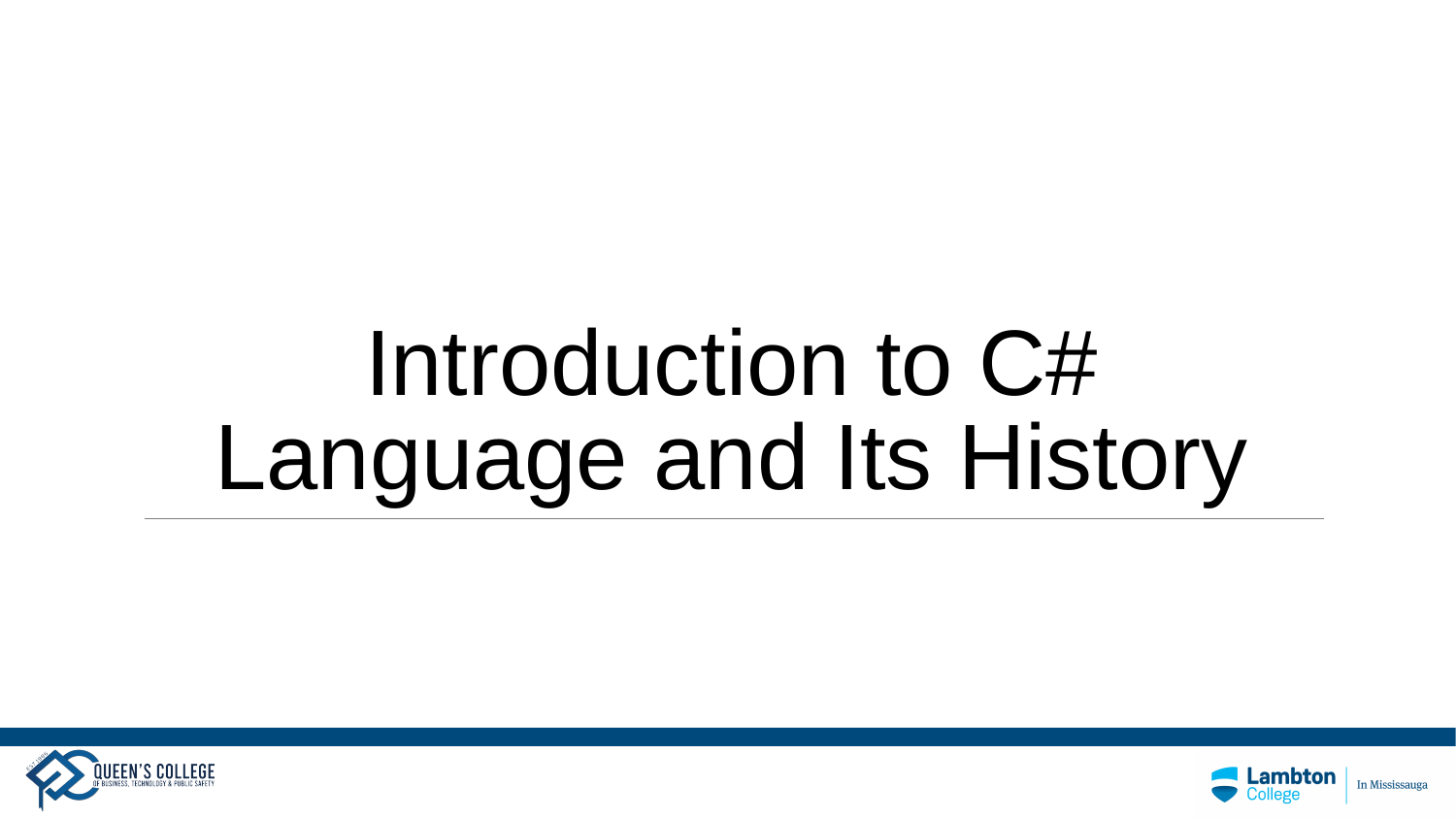

# Introduction to C# Language and Its History
1